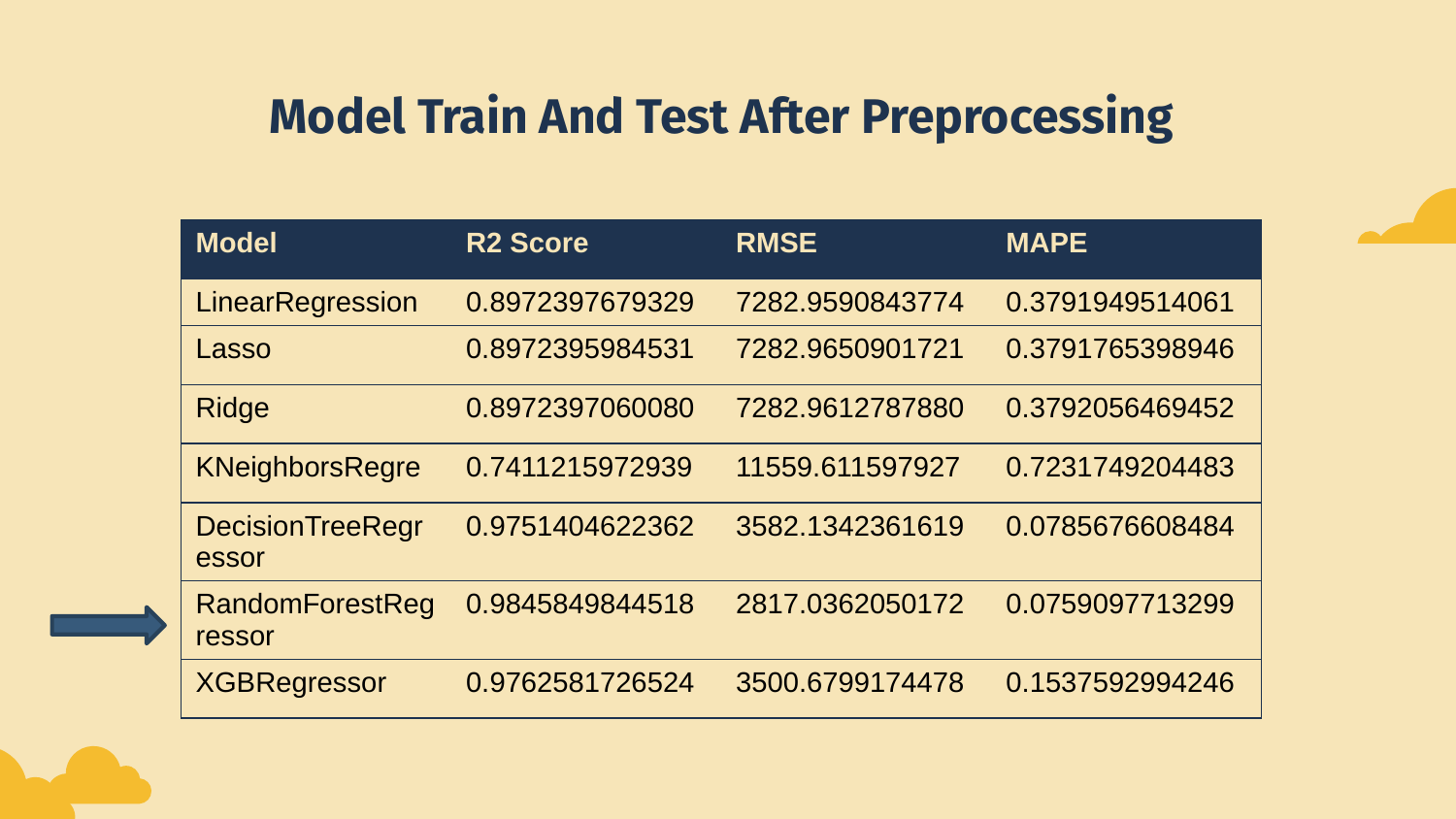

# Model Train And Test After Preprocessing
| Model | R2 Score | RMSE | MAPE |
| --- | --- | --- | --- |
| LinearRegression | 0.8972397679329 | 7282.9590843774 | 0.3791949514061 |
| Lasso | 0.8972395984531 | 7282.9650901721 | 0.3791765398946 |
| Ridge | 0.8972397060080 | 7282.9612787880 | 0.3792056469452 |
| KNeighborsRegre | 0.7411215972939 | 11559.611597927 | 0.7231749204483 |
| DecisionTreeRegressor | 0.9751404622362 | 3582.1342361619 | 0.0785676608484 |
| RandomForestRegressor | 0.9845849844518 | 2817.0362050172 | 0.0759097713299 |
| XGBRegressor | 0.9762581726524 | 3500.6799174478 | 0.1537592994246 |